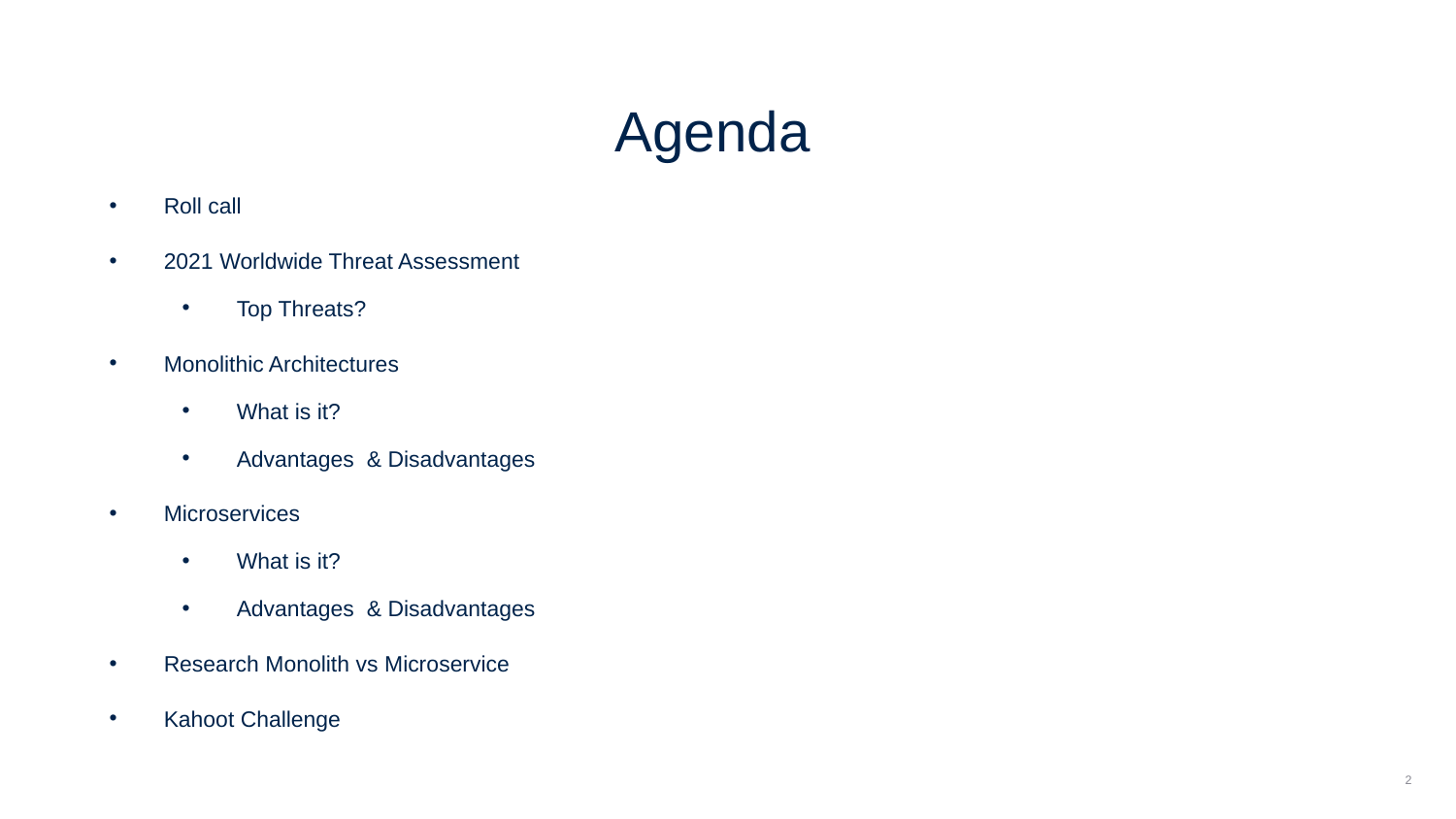

Agenda
Roll call
2021 Worldwide Threat Assessment
Top Threats?
Monolithic Architectures
What is it?
Advantages  & Disadvantages
Microservices
What is it?
Advantages  & Disadvantages
Research Monolith vs Microservice
Kahoot Challenge

2